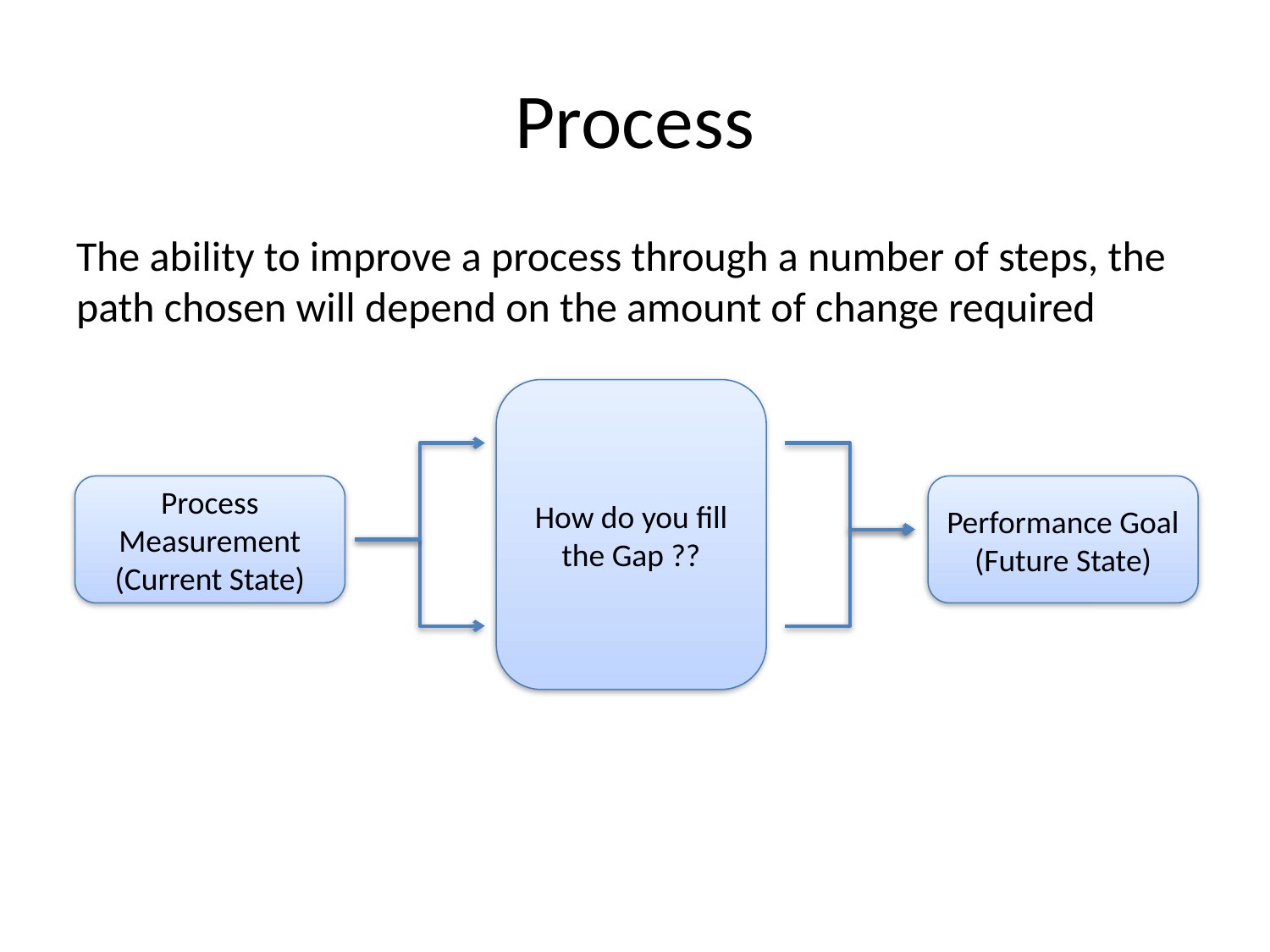

# Process
The ability to improve a process through a number of steps, the path chosen will depend on the amount of change required
How do you fill the Gap ??
Process Measurement (Current State)
Performance Goal
(Future State)